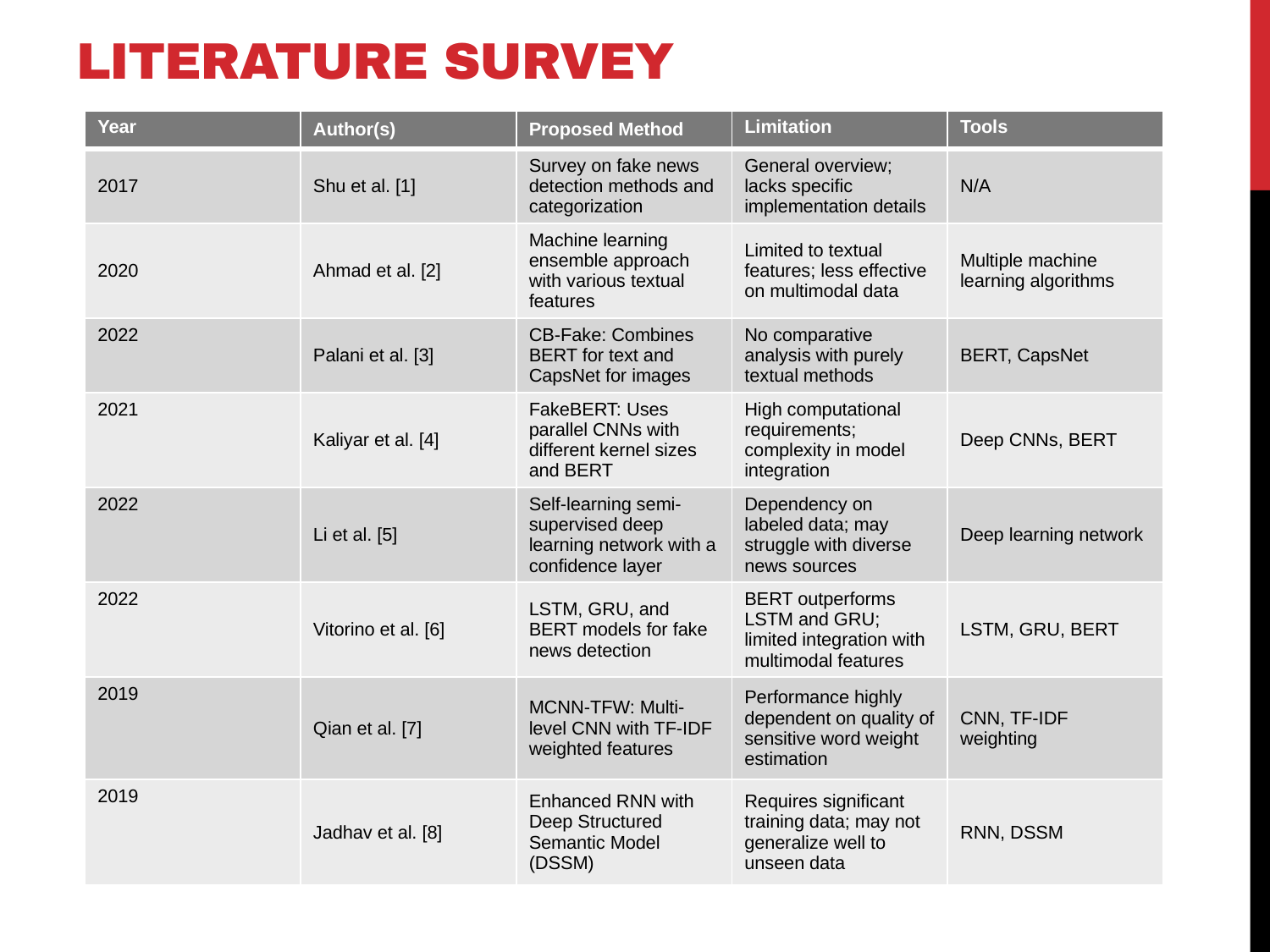

# Literature survey
| Year | Author(s) | Proposed Method | Limitation | Tools |
| --- | --- | --- | --- | --- |
| 2017 | Shu et al. [1] | Survey on fake news detection methods and categorization | General overview; lacks specific implementation details | N/A |
| 2020 | Ahmad et al. [2] | Machine learning ensemble approach with various textual features | Limited to textual features; less effective on multimodal data | Multiple machine learning algorithms |
| 2022 | Palani et al. [3] | CB-Fake: Combines BERT for text and CapsNet for images | No comparative analysis with purely textual methods | BERT, CapsNet |
| 2021 | Kaliyar et al. [4] | FakeBERT: Uses parallel CNNs with different kernel sizes and BERT | High computational requirements; complexity in model integration | Deep CNNs, BERT |
| 2022 | Li et al. [5] | Self-learning semi-supervised deep learning network with a confidence layer | Dependency on labeled data; may struggle with diverse news sources | Deep learning network |
| 2022 | Vitorino et al. [6] | LSTM, GRU, and BERT models for fake news detection | BERT outperforms LSTM and GRU; limited integration with multimodal features | LSTM, GRU, BERT |
| 2019 | Qian et al. [7] | MCNN-TFW: Multi-level CNN with TF-IDF weighted features | Performance highly dependent on quality of sensitive word weight estimation | CNN, TF-IDF weighting |
| 2019 | Jadhav et al. [8] | Enhanced RNN with Deep Structured Semantic Model (DSSM) | Requires significant training data; may not generalize well to unseen data | RNN, DSSM |